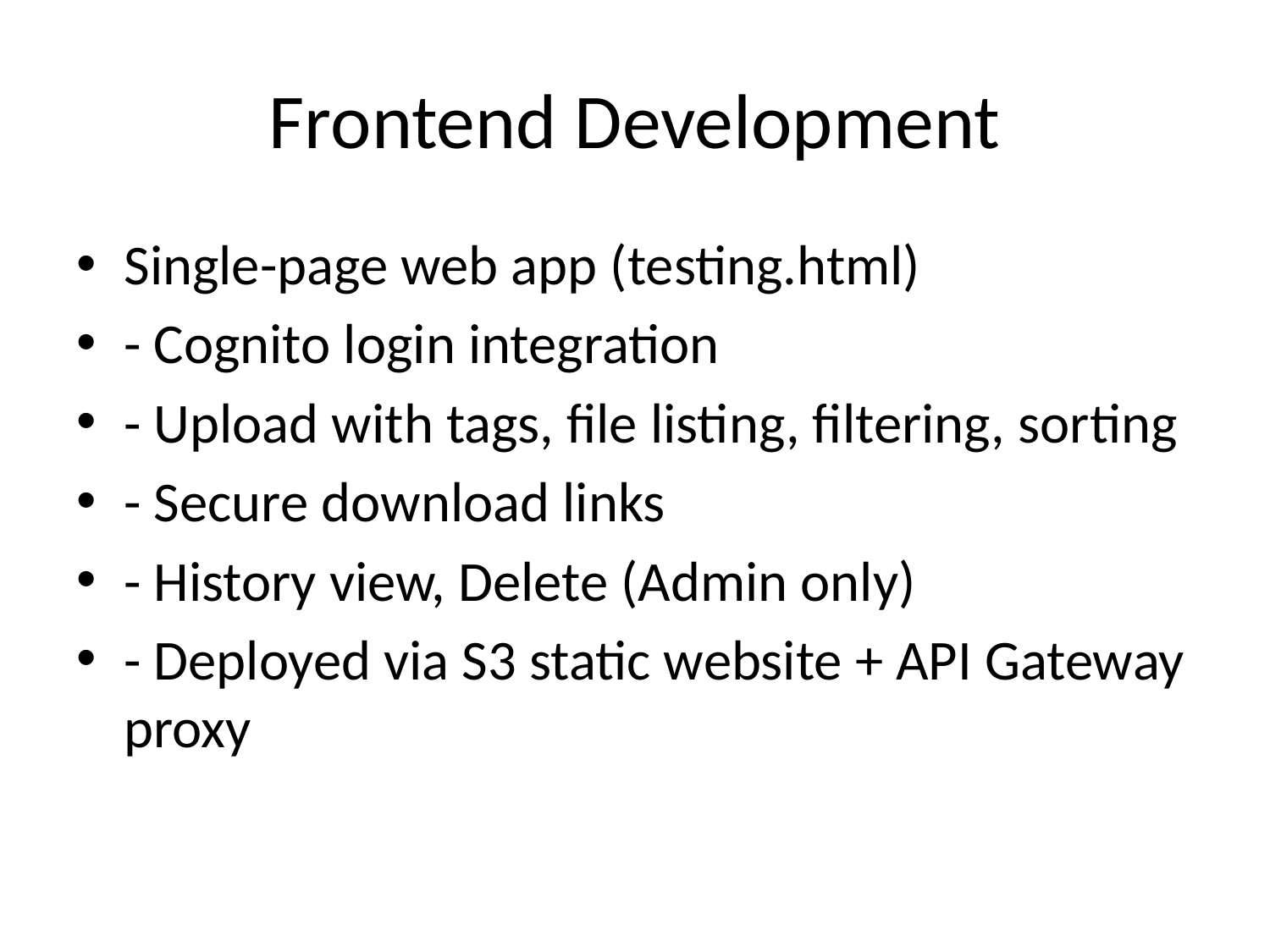

# Frontend Development
Single-page web app (testing.html)
- Cognito login integration
- Upload with tags, file listing, filtering, sorting
- Secure download links
- History view, Delete (Admin only)
- Deployed via S3 static website + API Gateway proxy